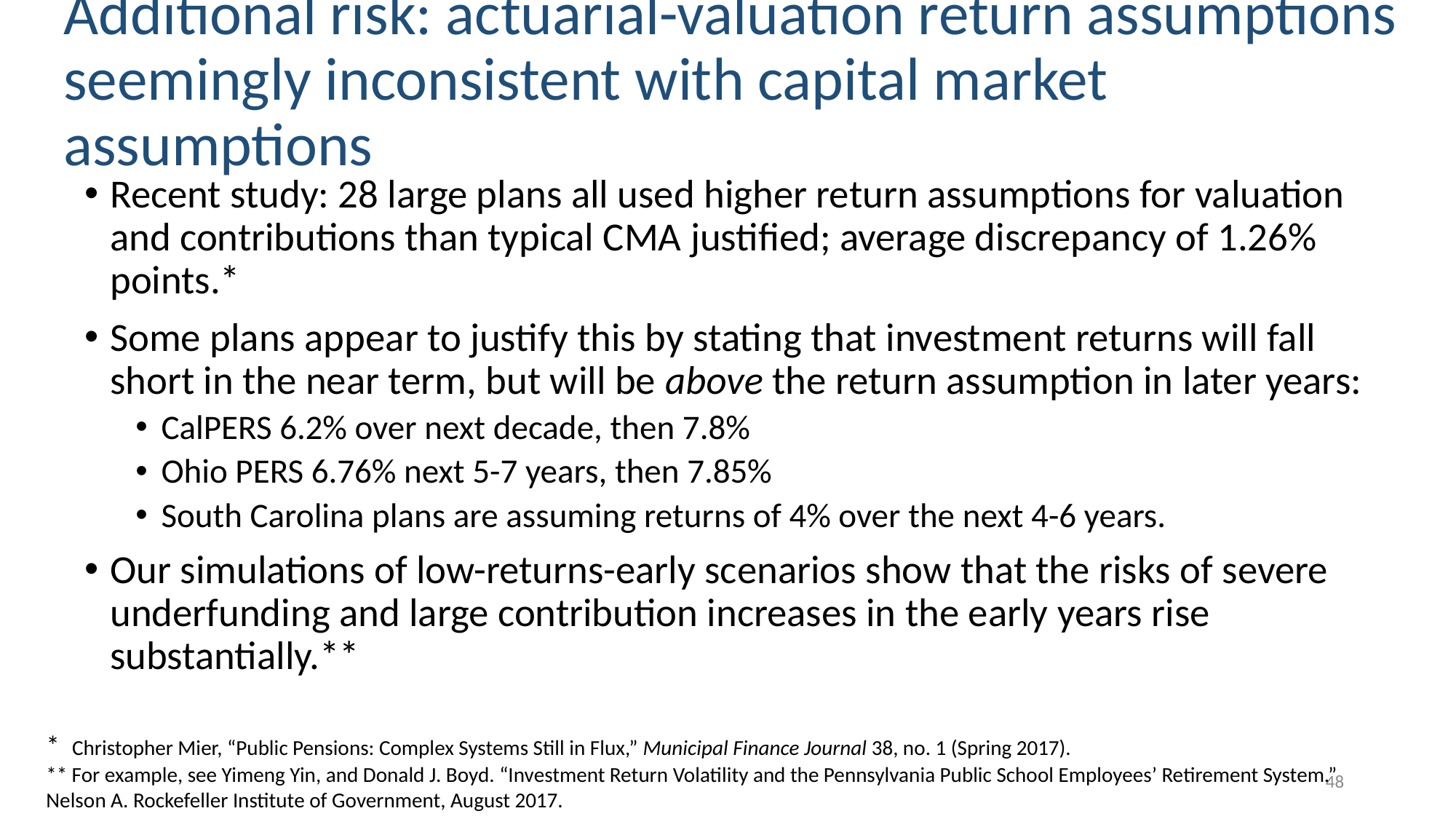

# Additional risk: actuarial-valuation return assumptions seemingly inconsistent with capital market assumptions
Recent study: 28 large plans all used higher return assumptions for valuation and contributions than typical CMA justified; average discrepancy of 1.26% points.*
Some plans appear to justify this by stating that investment returns will fall short in the near term, but will be above the return assumption in later years:
CalPERS 6.2% over next decade, then 7.8%
Ohio PERS 6.76% next 5-7 years, then 7.85%
South Carolina plans are assuming returns of 4% over the next 4-6 years.
Our simulations of low-returns-early scenarios show that the risks of severe underfunding and large contribution increases in the early years rise substantially.**
*  Christopher Mier, “Public Pensions: Complex Systems Still in Flux,” Municipal Finance Journal 38, no. 1 (Spring 2017).
** For example, see Yimeng Yin, and Donald J. Boyd. “Investment Return Volatility and the Pennsylvania Public School Employees’ Retirement System.” Nelson A. Rockefeller Institute of Government, August 2017.
48